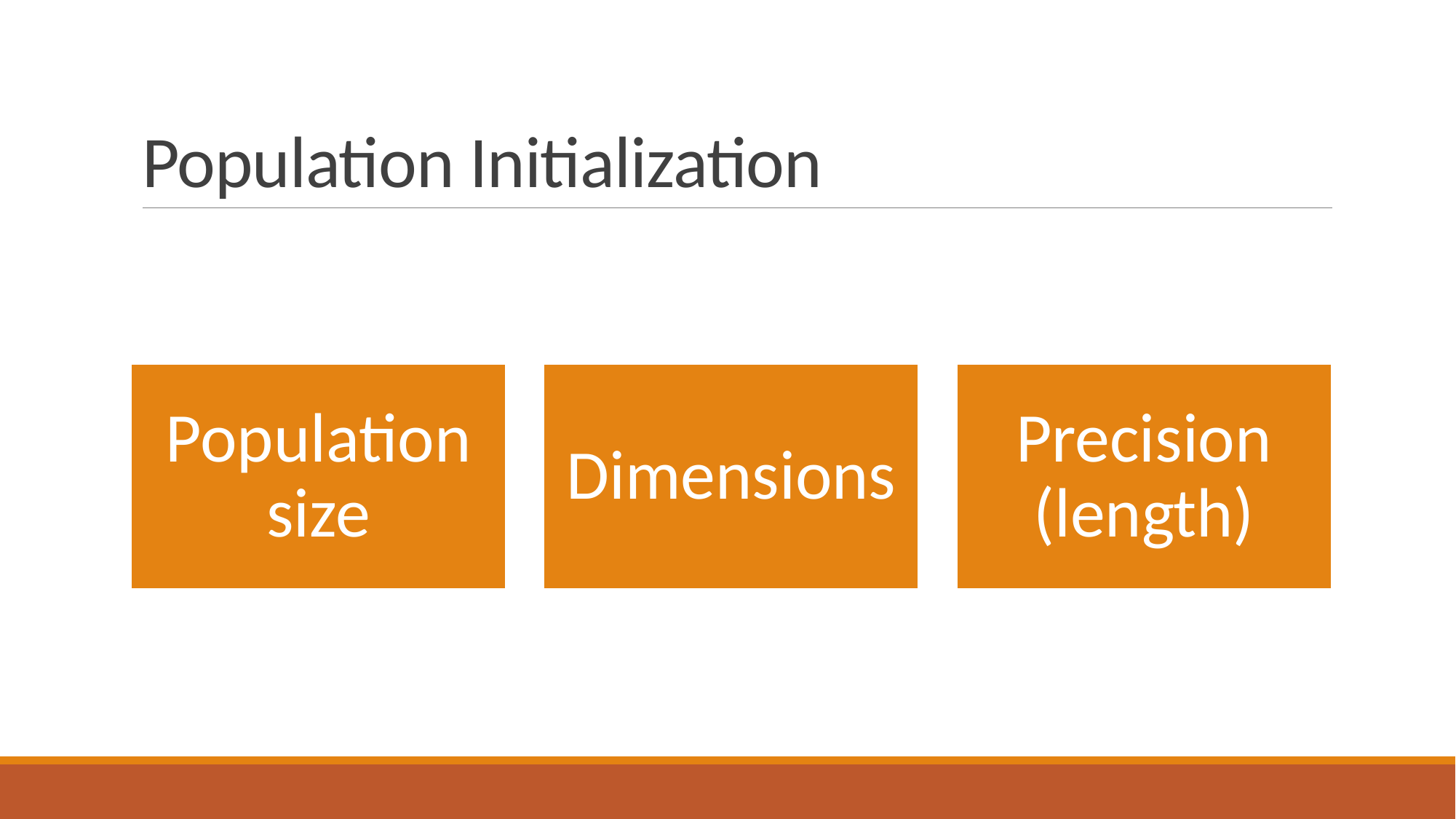

# Population Initialization
Population size
Dimensions
Precision (length)